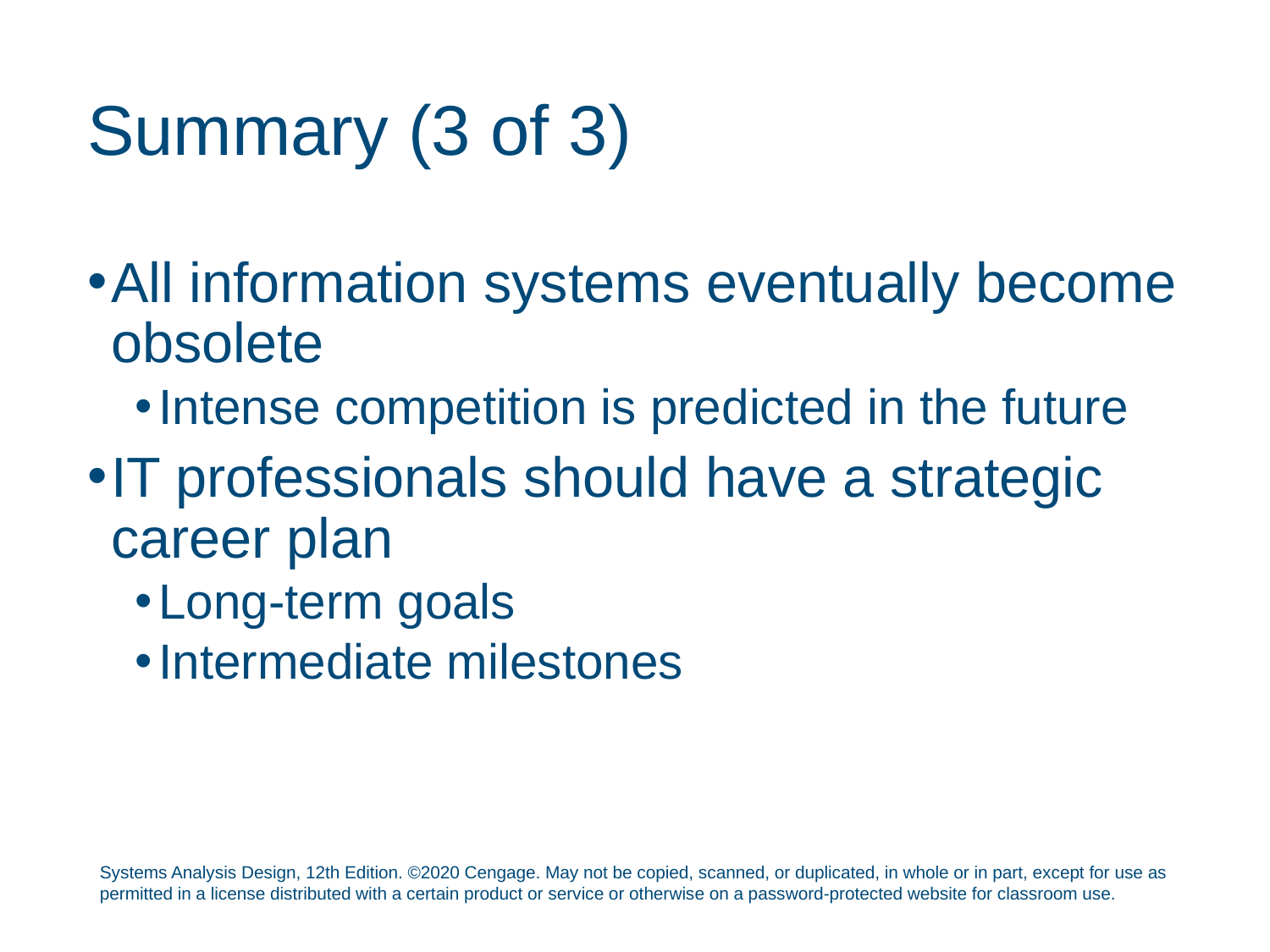

# Summary (3 of 3)
All information systems eventually become obsolete
Intense competition is predicted in the future
IT professionals should have a strategic career plan
Long-term goals
Intermediate milestones

Systems Analysis Design, 12th Edition. ©2020 Cengage. May not be copied, scanned, or duplicated, in whole or in part, except for use as permitted in a license distributed with a certain product or service or otherwise on a password-protected website for classroom use.